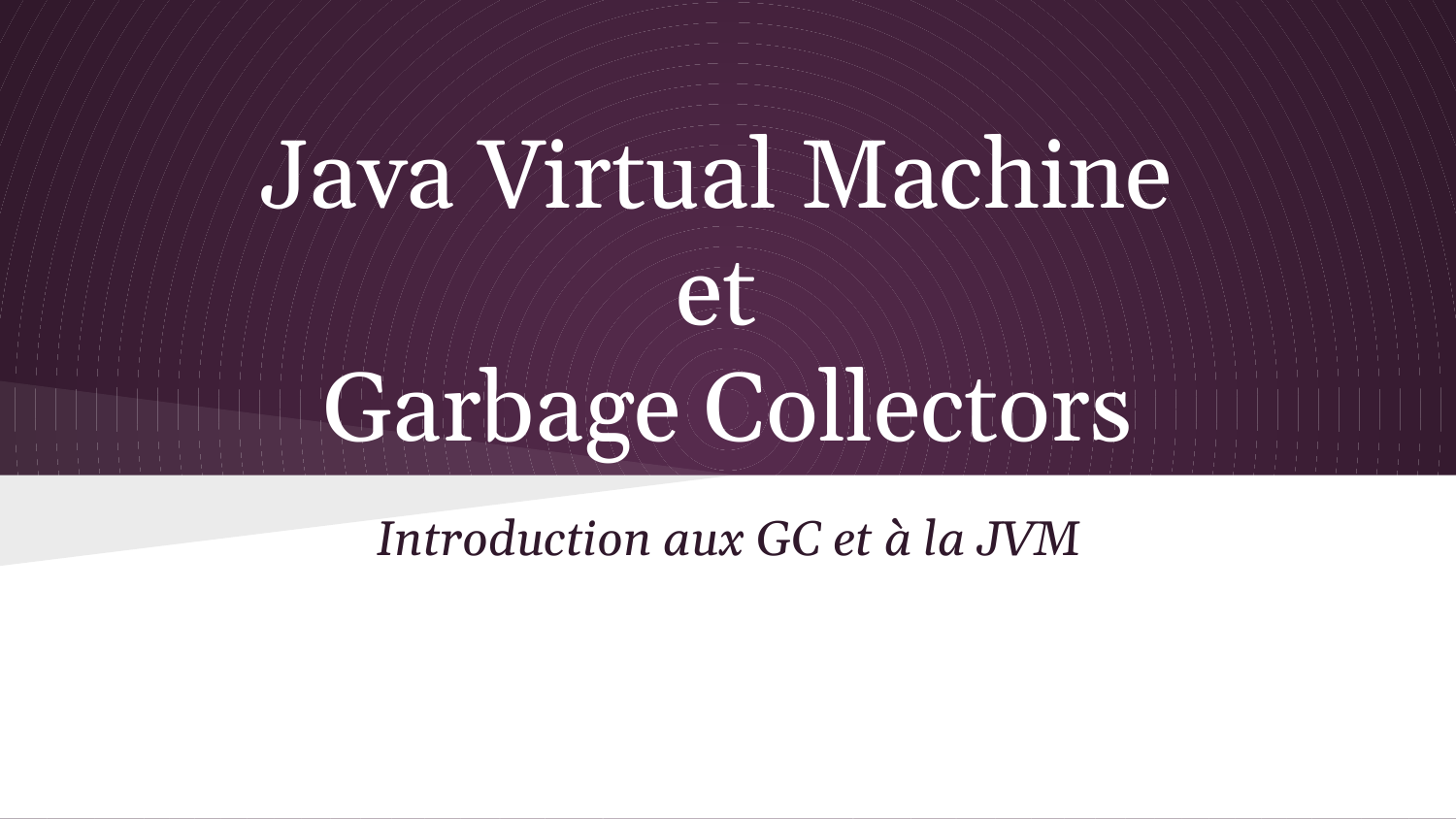

# Java Virtual Machine
et
Garbage Collectors
Introduction aux GC et à la JVM